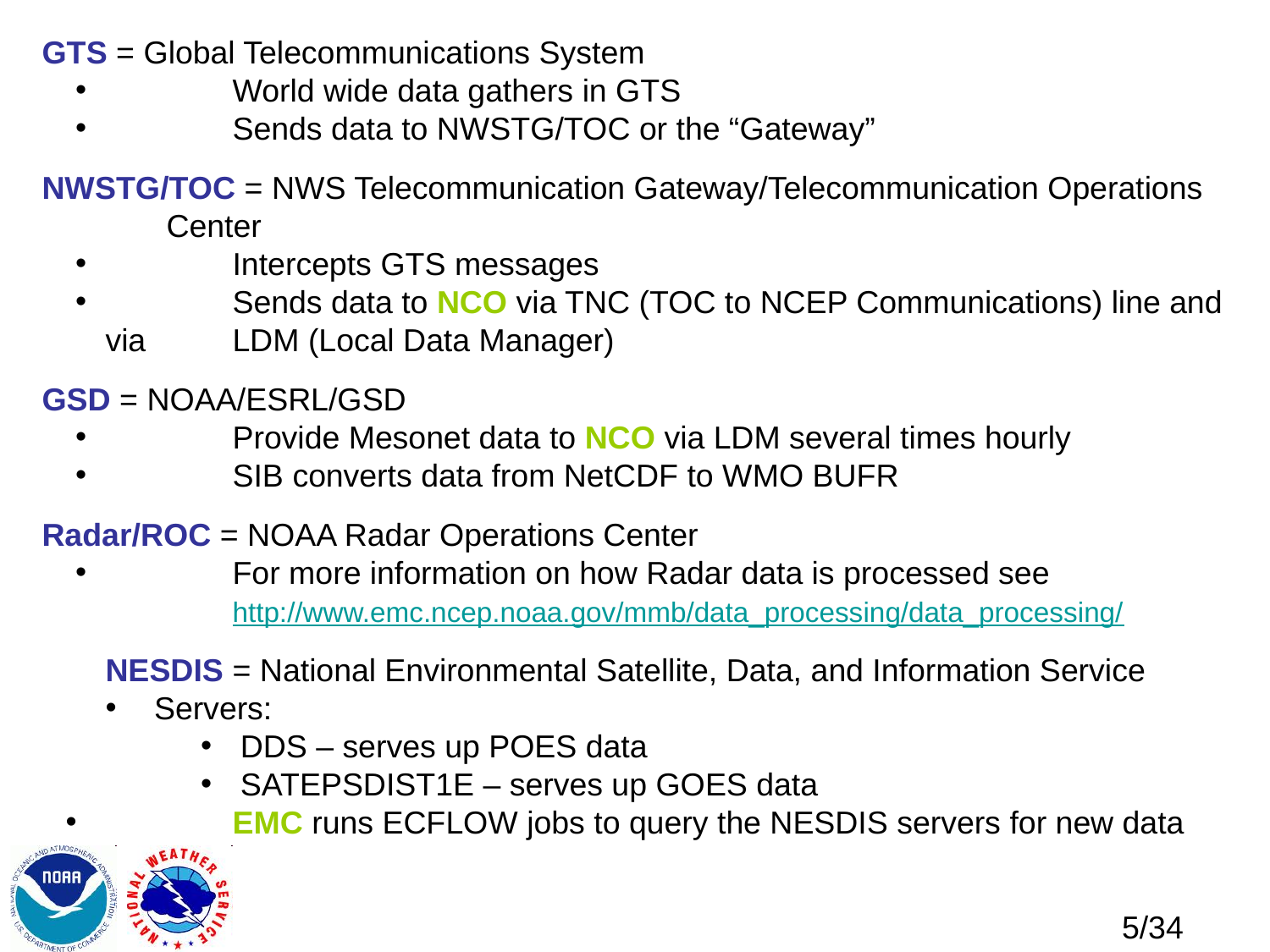

GTS = Global Telecommunications System
	World wide data gathers in GTS
	Sends data to NWSTG/TOC or the “Gateway”

NWSTG/TOC = NWS Telecommunication Gateway/Telecommunication Operations
              Center
	Intercepts GTS messages
	Sends data to NCO via TNC (TOC to NCEP Communications) line and via 	LDM (Local Data Manager)

GSD = NOAA/ESRL/GSD
	Provide Mesonet data to NCO via LDM several times hourly
	SIB converts data from NetCDF to WMO BUFR

Radar/ROC = NOAA Radar Operations Center
	For more information on how Radar data is processed see
	http://www.emc.ncep.noaa.gov/mmb/data_processing/data_processing/

NESDIS = National Environmental Satellite, Data, and Information Service
 Servers:
DDS – serves up POES data
SATEPSDIST1E – serves up GOES data
	EMC runs ECFLOW jobs to query the NESDIS servers for new data